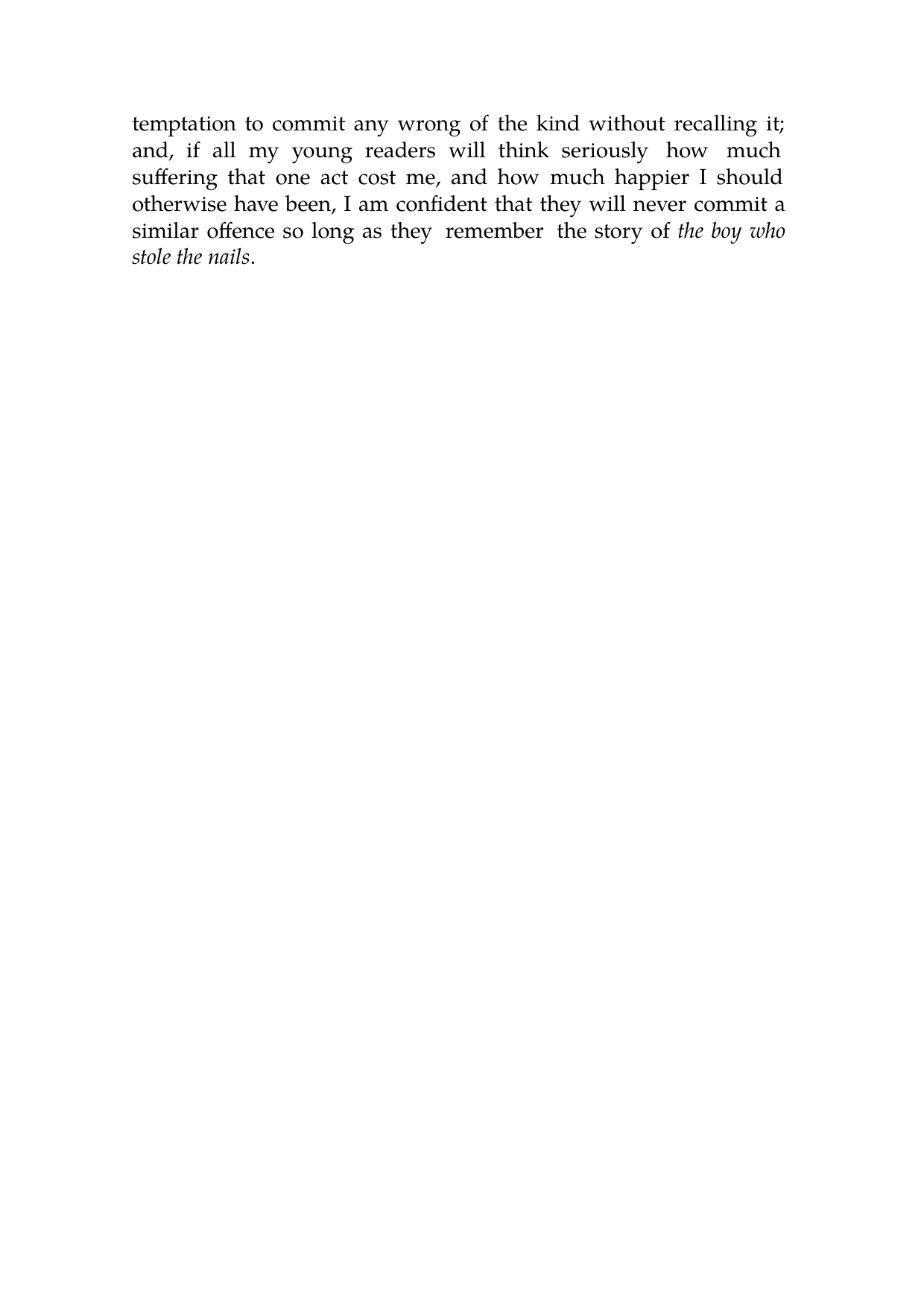

temptation to commit any wrong of the kind without recalling it;  and, if all my young readers will think seriously how much  suffering that one act cost me, and how much happier I should  otherwise have been, I am confident that they will never commit a  similar offence so long as they remember the story of the boy who  stole the nails.